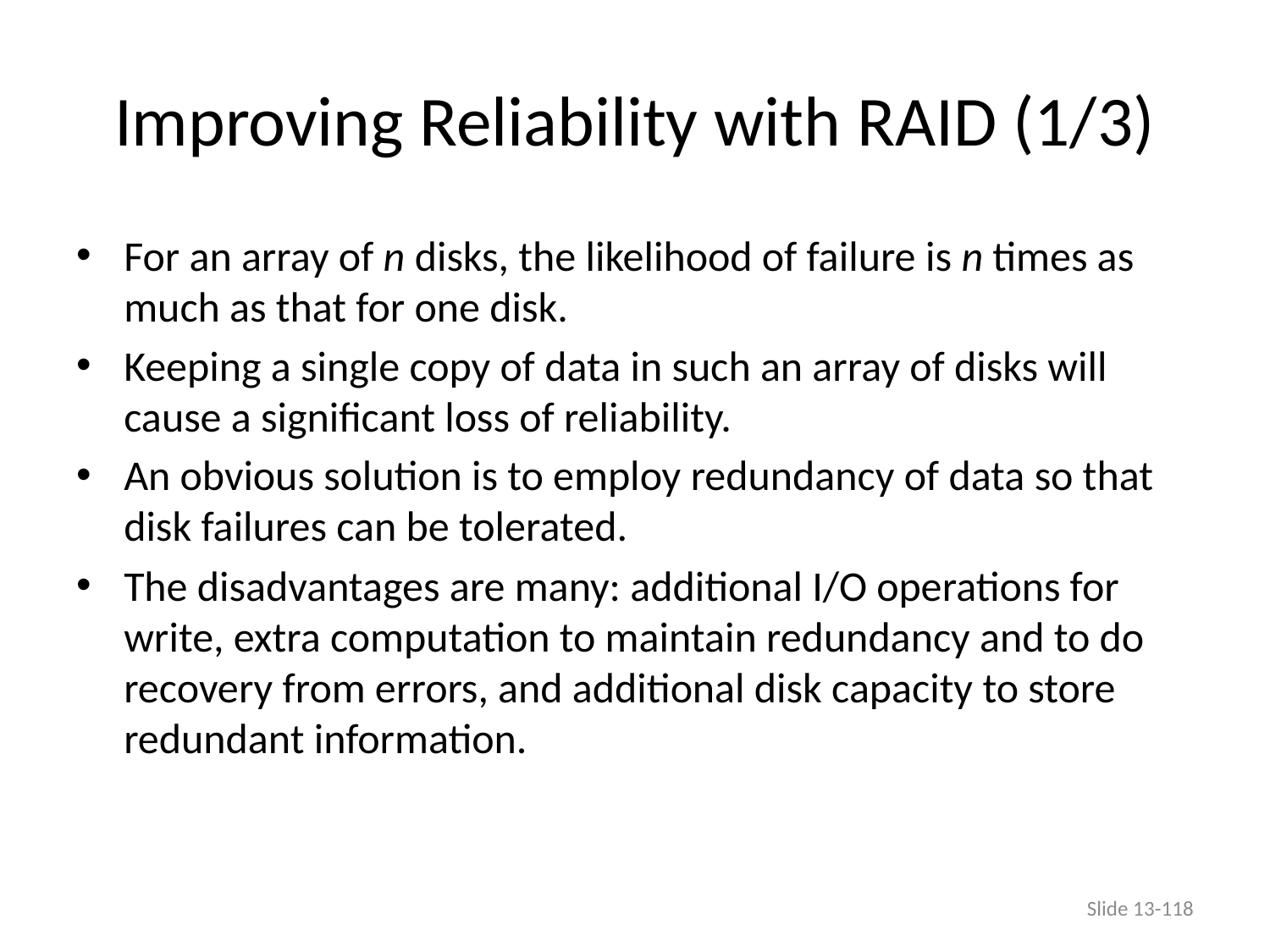

# Improving Reliability with RAID (1/3)
For an array of n disks, the likelihood of failure is n times as much as that for one disk.
Keeping a single copy of data in such an array of disks will cause a significant loss of reliability.
An obvious solution is to employ redundancy of data so that disk failures can be tolerated.
The disadvantages are many: additional I/O operations for write, extra computation to maintain redundancy and to do recovery from errors, and additional disk capacity to store redundant information.
Slide 13-118